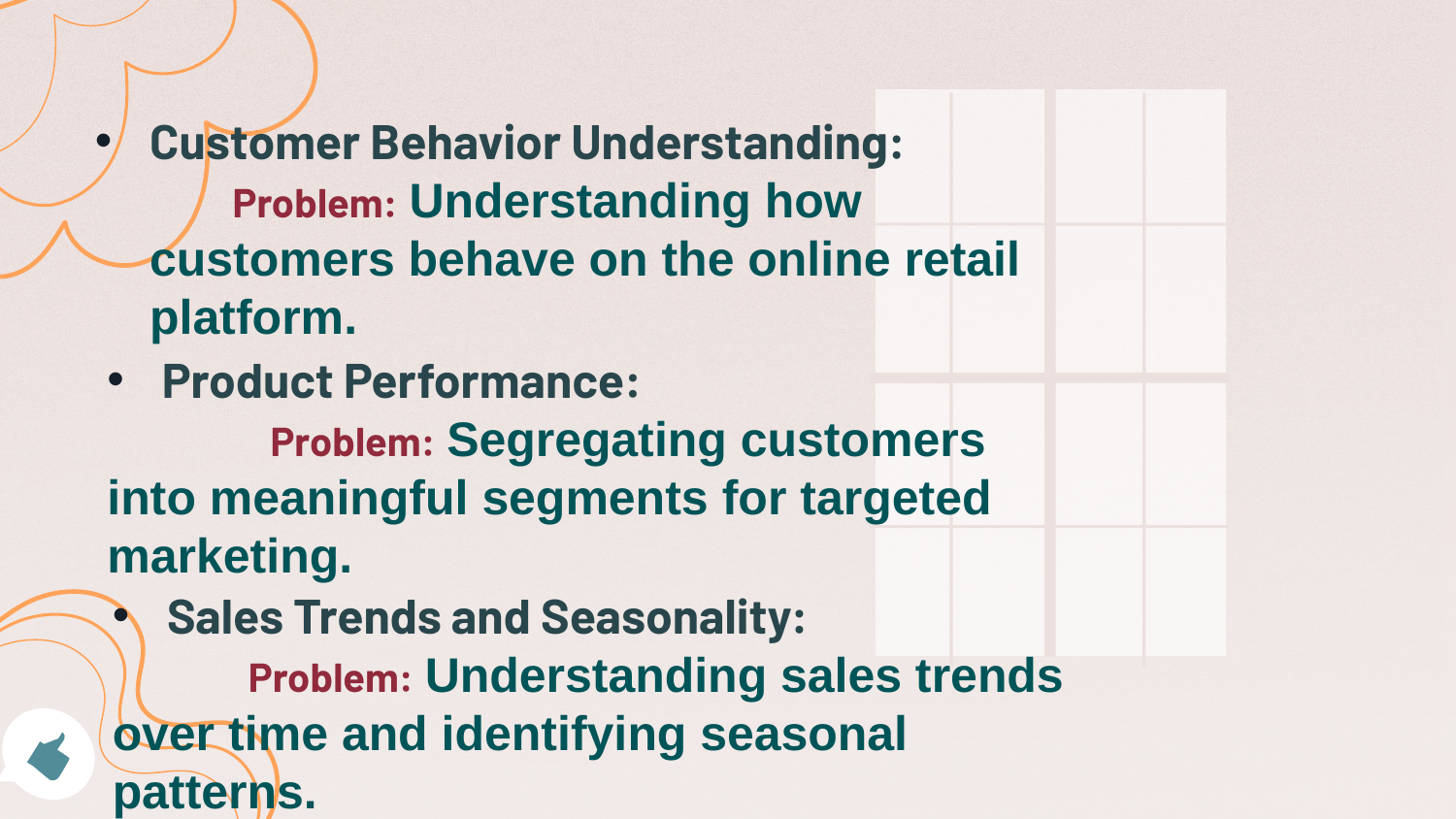

# Customer Behavior Understanding:         Problem: Understanding how customers behave on the online retail platform.
Product Performance:
            Problem: Segregating customers into meaningful segments for targeted marketing.
Sales Trends and Seasonality:
          Problem: Understanding sales trends over time and identifying seasonal patterns.